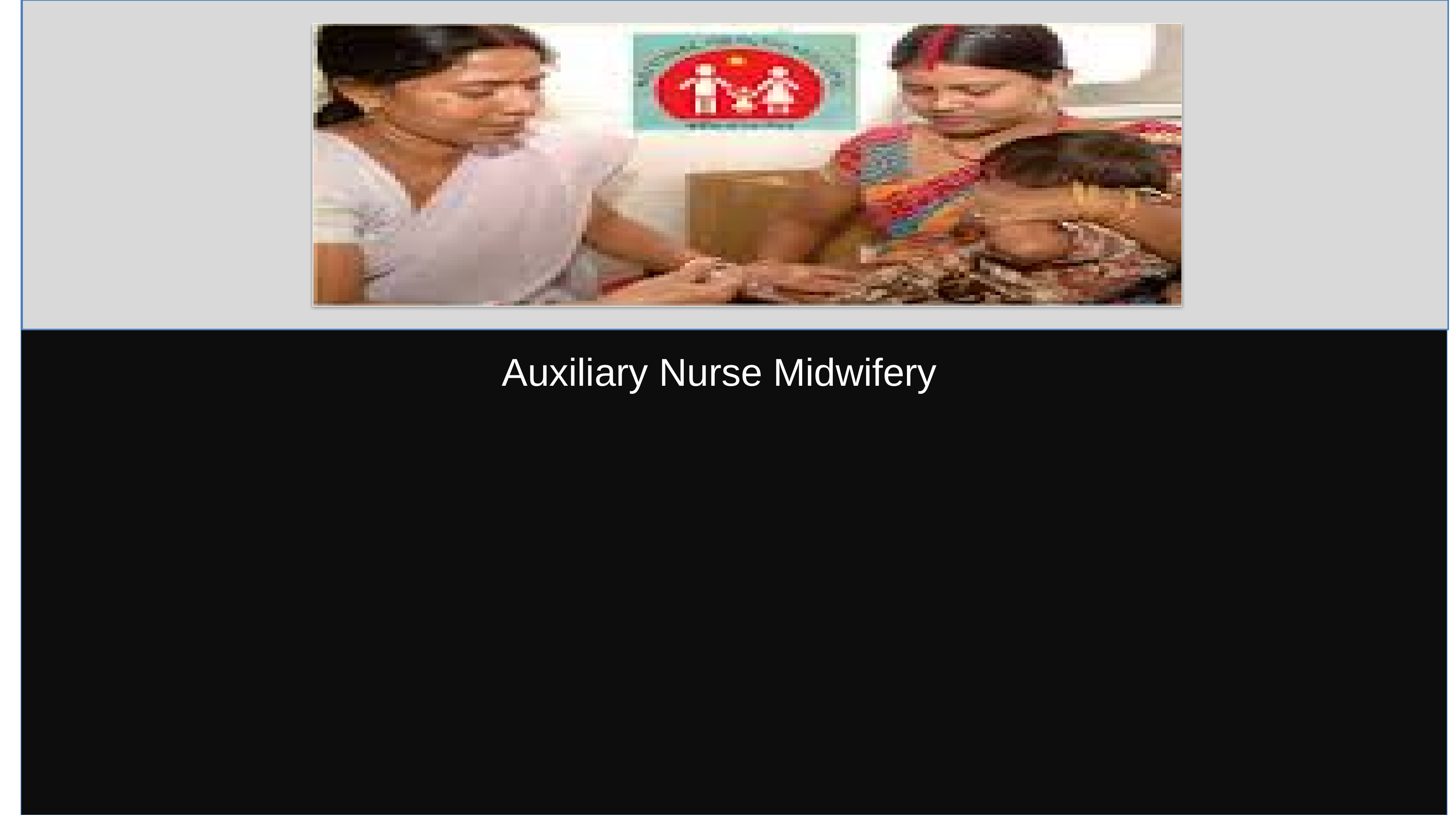

Auxiliary Nurse Midwifery

ANM- Auxiliary Nurse Midwifery

Care Coordinator – Mr. Liam Jackson

Liam Jackson is a care coordinator who is involved in managing Diabetes patients.